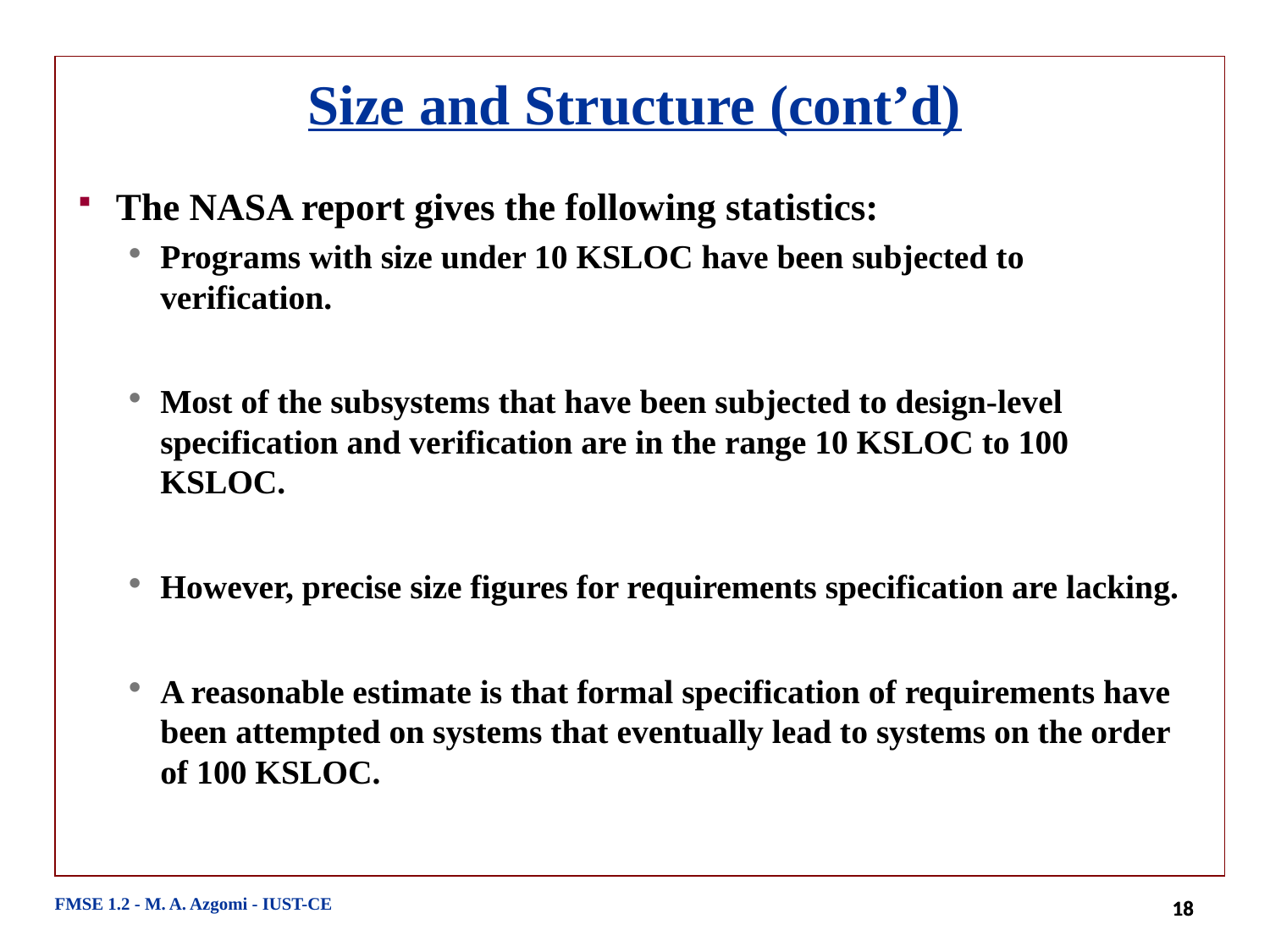

# Size and Structure (cont’d)
The NASA report gives the following statistics:
Programs with size under 10 KSLOC have been subjected to verification.

Most of the subsystems that have been subjected to design-level specification and verification are in the range 10 KSLOC to 100 KSLOC.

However, precise size figures for requirements specification are lacking.

A reasonable estimate is that formal specification of requirements have been attempted on systems that eventually lead to systems on the order of 100 KSLOC.
FMSE 1.2 - M. A. Azgomi - IUST-CE